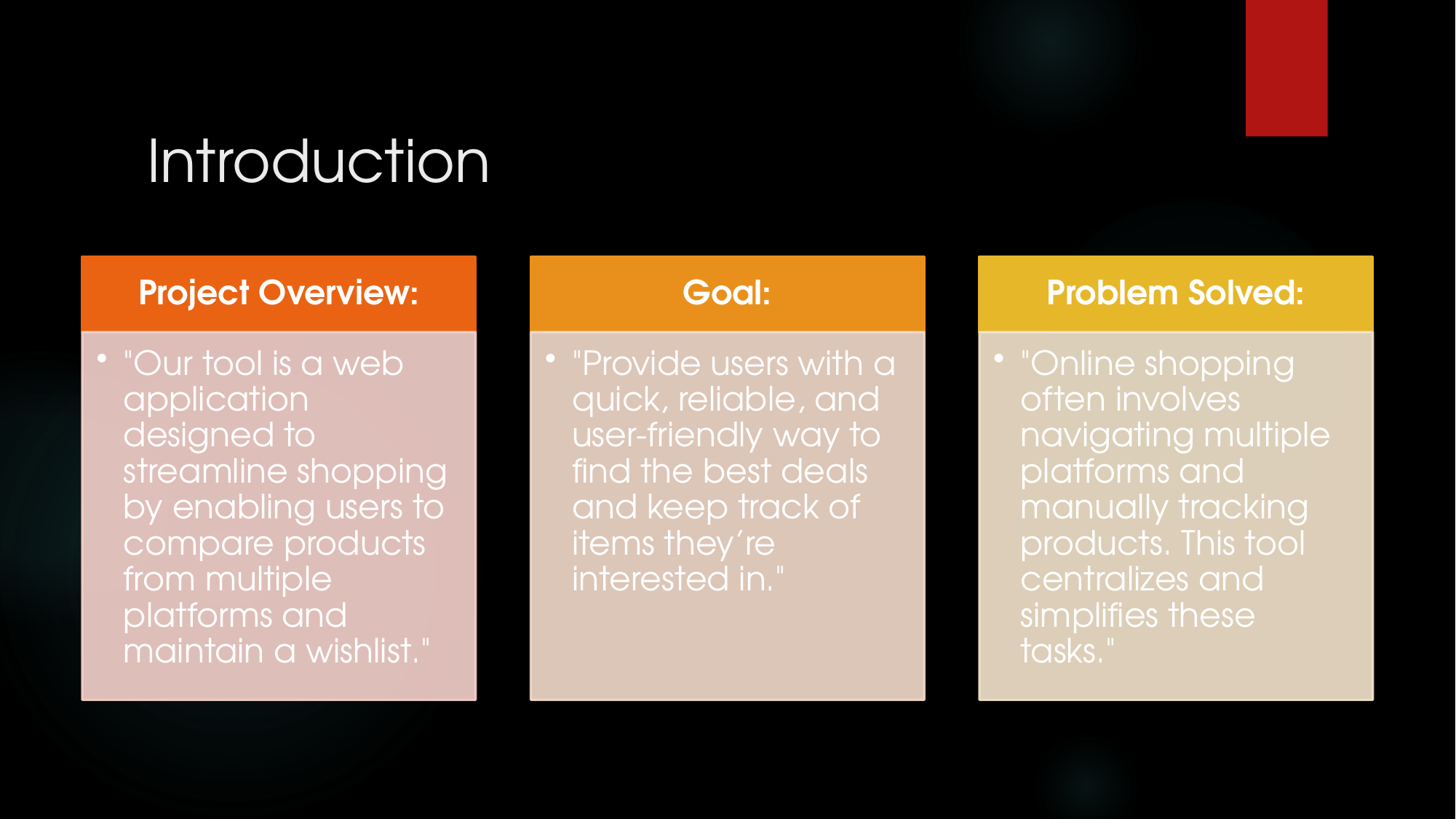

# Introduction
Project Overview:
"Our tool is a web application designed to streamline shopping by enabling users to compare products from multiple platforms and maintain a wishlist."
Goal:
"Provide users with a quick, reliable, and user-friendly way to find the best deals and keep track of items they’re interested in."
Problem Solved:
"Online shopping often involves navigating multiple platforms and manually tracking products. This tool centralizes and simplifies these tasks."